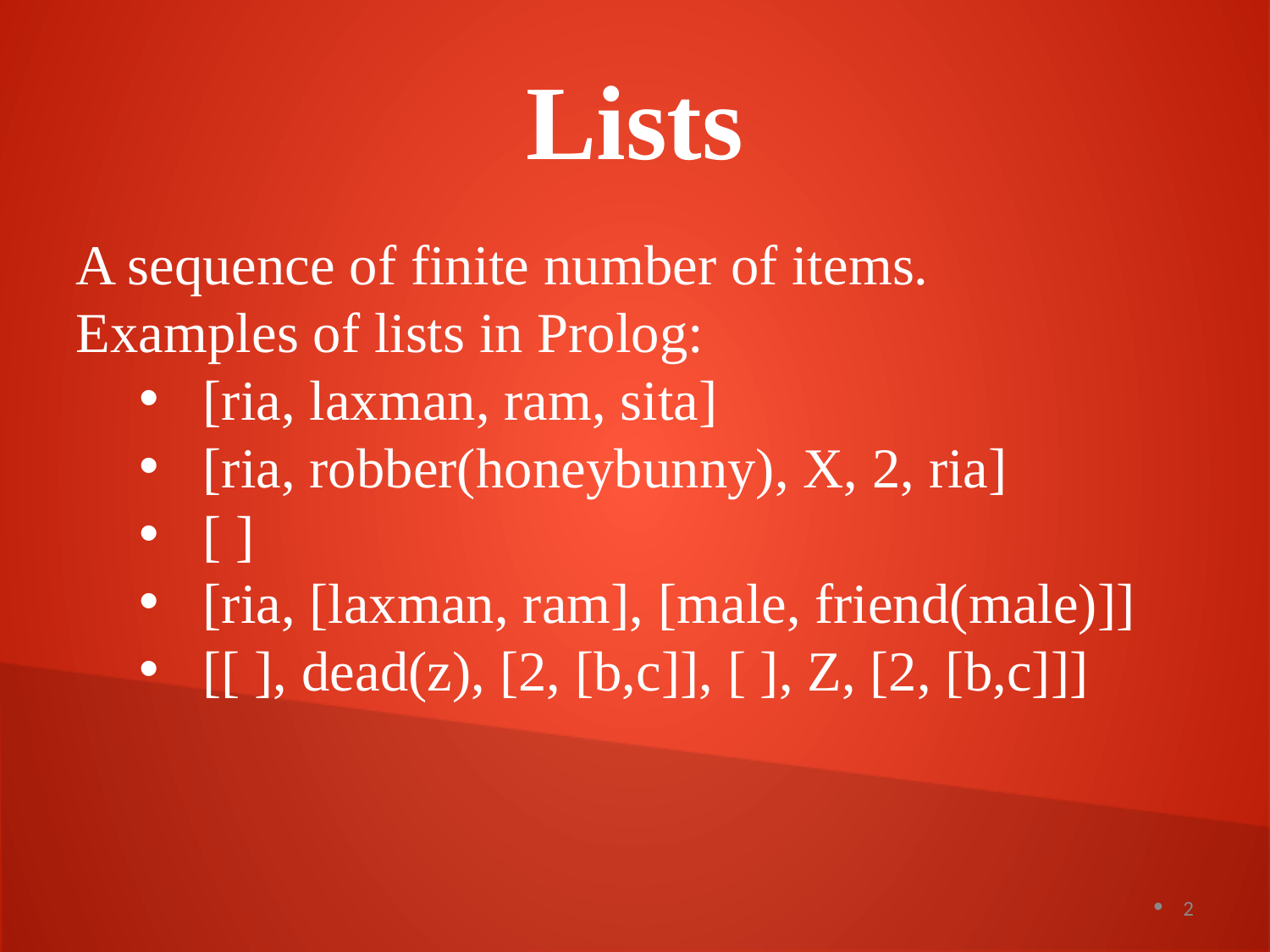

Lists
A sequence of finite number of items.
Examples of lists in Prolog:
[ria, laxman, ram, sita]
[ria, robber(honeybunny), X, 2, ria]
[ ]
[ria, [laxman, ram], [male, friend(male)]]
[[ ], dead(z), [2, [b,c]], [ ], Z, [2, [b,c]]]

2